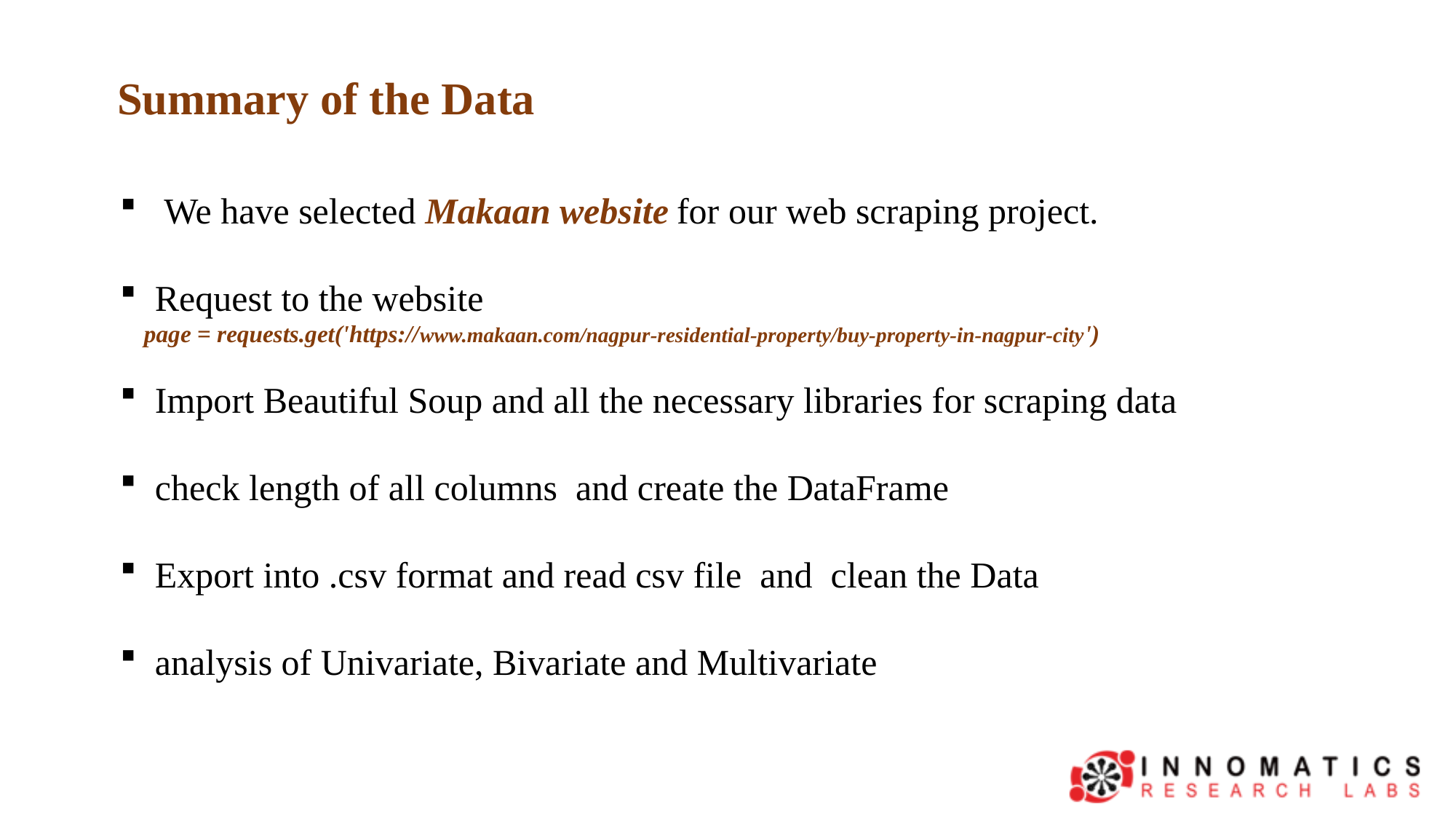

Summary of the Data

  We have selected Makaan website for our web scraping project.

 Request to the website
    page = requests.get('https://www.makaan.com/nagpur-residential-property/buy-property-in-nagpur-city')

 Import Beautiful Soup and all the necessary libraries for scraping data

 check length of all columns  and create the DataFrame

 Export into .csv format and read csv file  and  clean the Data

 analysis of Univariate, Bivariate and Multivariate